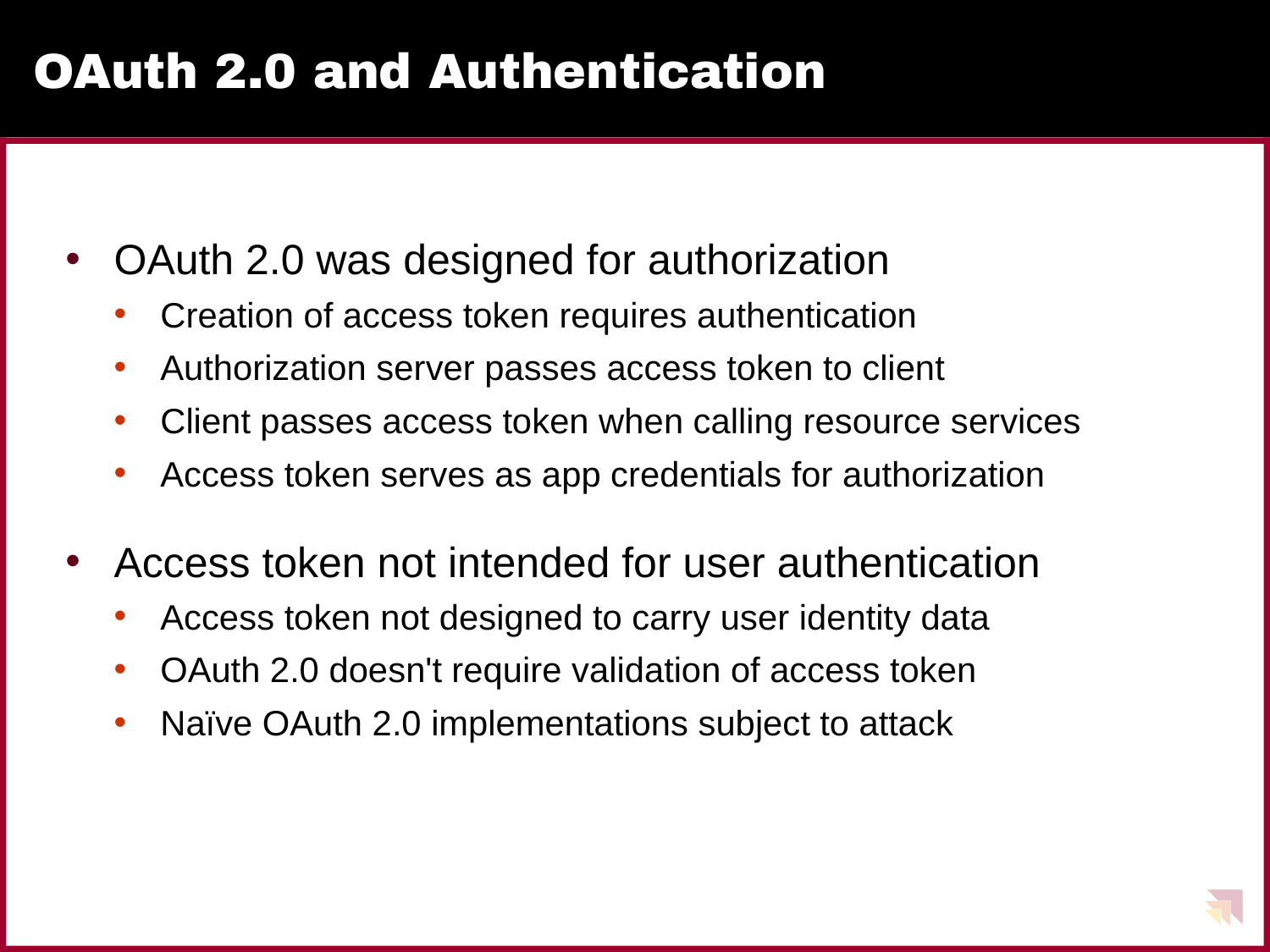

# OAuth 2.0 and Authentication
OAuth 2.0 was designed for authorization
Creation of access token requires authentication
Authorization server passes access token to client
Client passes access token when calling resource services
Access token serves as app credentials for authorization
Access token not intended for user authentication
Access token not designed to carry user identity data
OAuth 2.0 doesn't require validation of access token
Naïve OAuth 2.0 implementations subject to attack